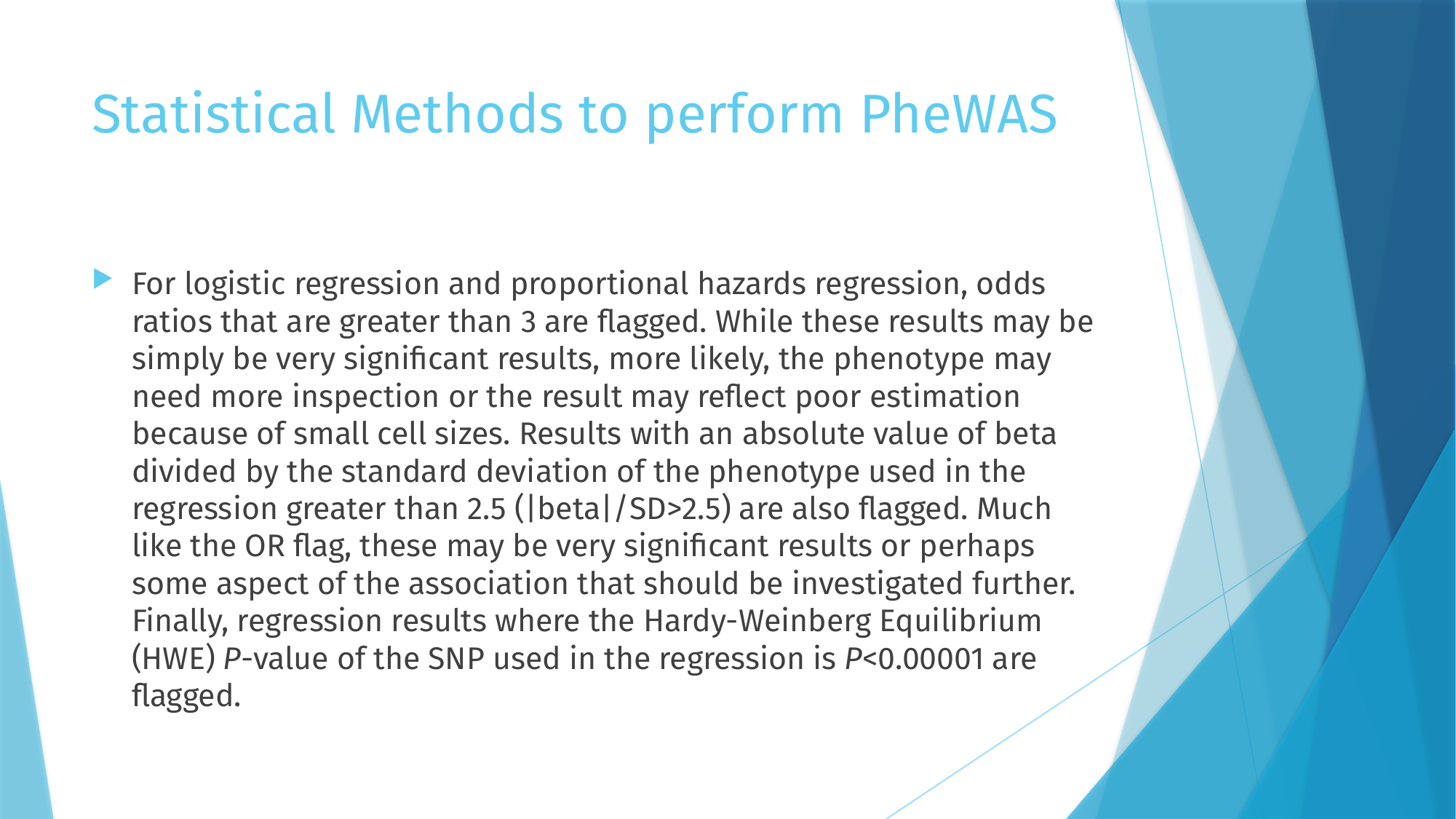

# Statistical Methods to perform PheWAS
For logistic regression and proportional hazards regression, odds ratios that are greater than 3 are flagged. While these results may be simply be very significant results, more likely, the phenotype may need more inspection or the result may reflect poor estimation because of small cell sizes. Results with an absolute value of beta divided by the standard deviation of the phenotype used in the regression greater than 2.5 (|beta|/SD>2.5) are also flagged. Much like the OR flag, these may be very significant results or perhaps some aspect of the association that should be investigated further. Finally, regression results where the Hardy-Weinberg Equilibrium (HWE) P-value of the SNP used in the regression is P<0.00001 are flagged.